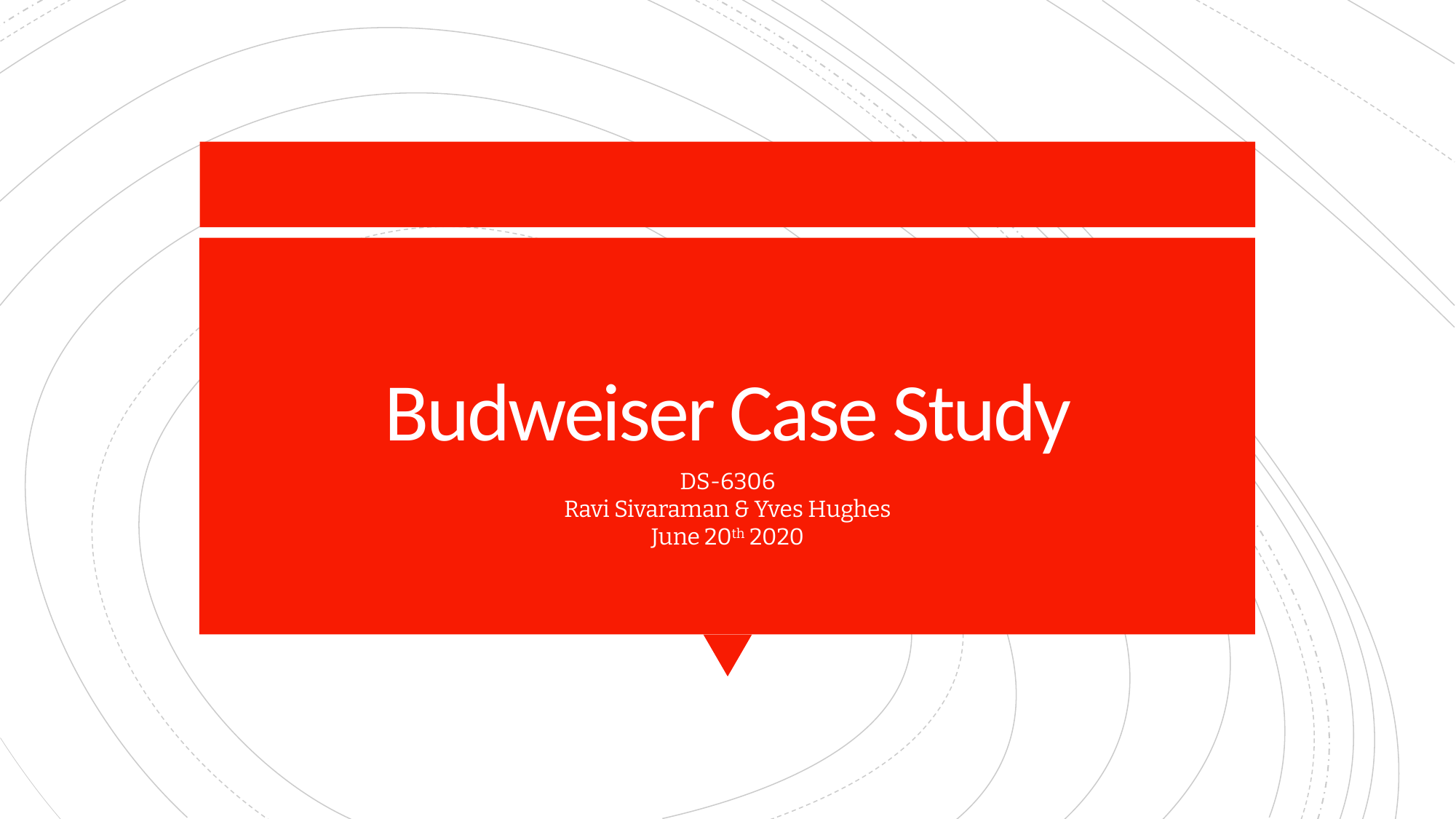

# Budweiser Case Study
DS-6306
Ravi Sivaraman & Yves Hughes
June 20th 2020